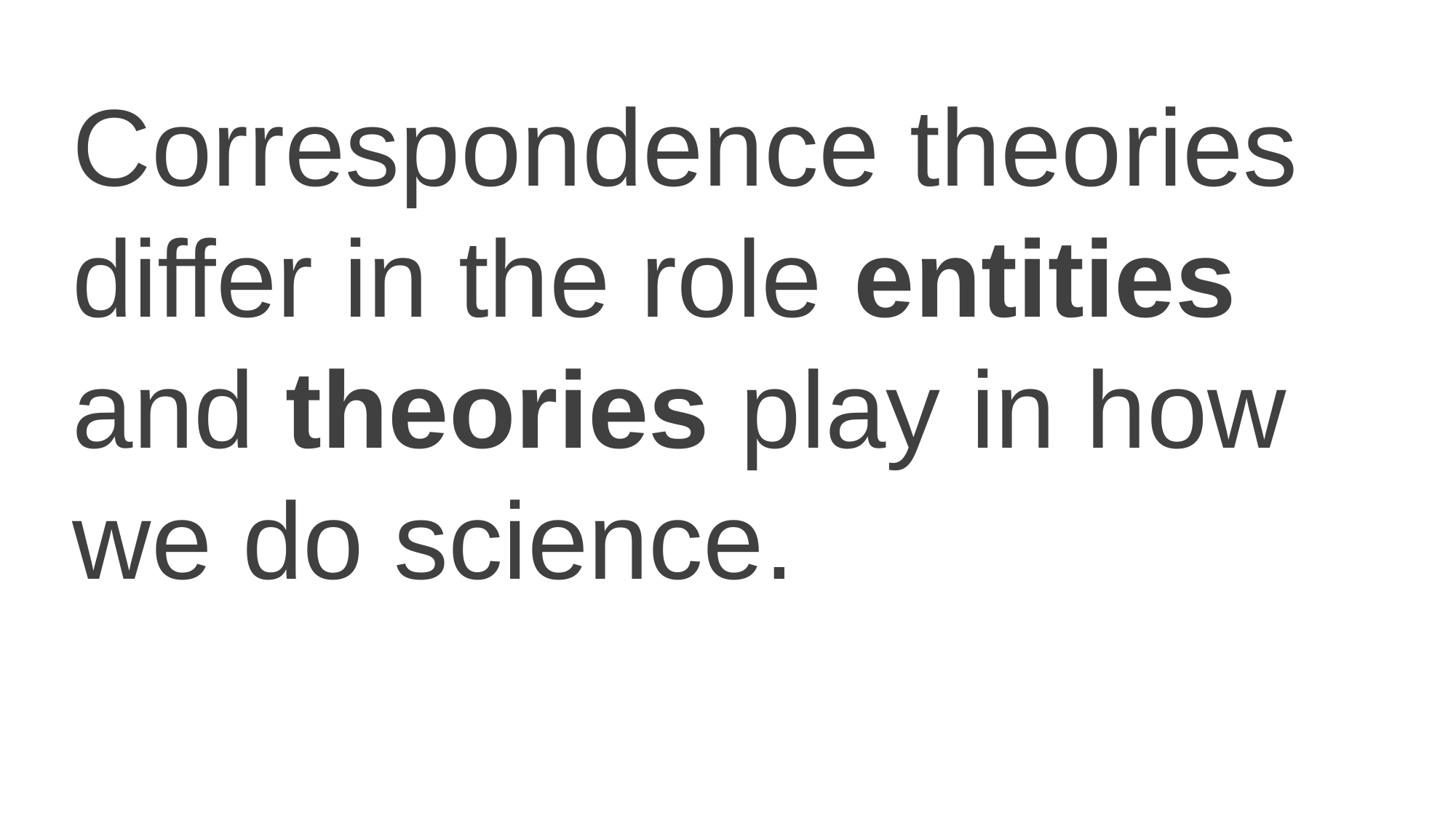

Correspondence theories differ in the role entities and theories play in how we do science.